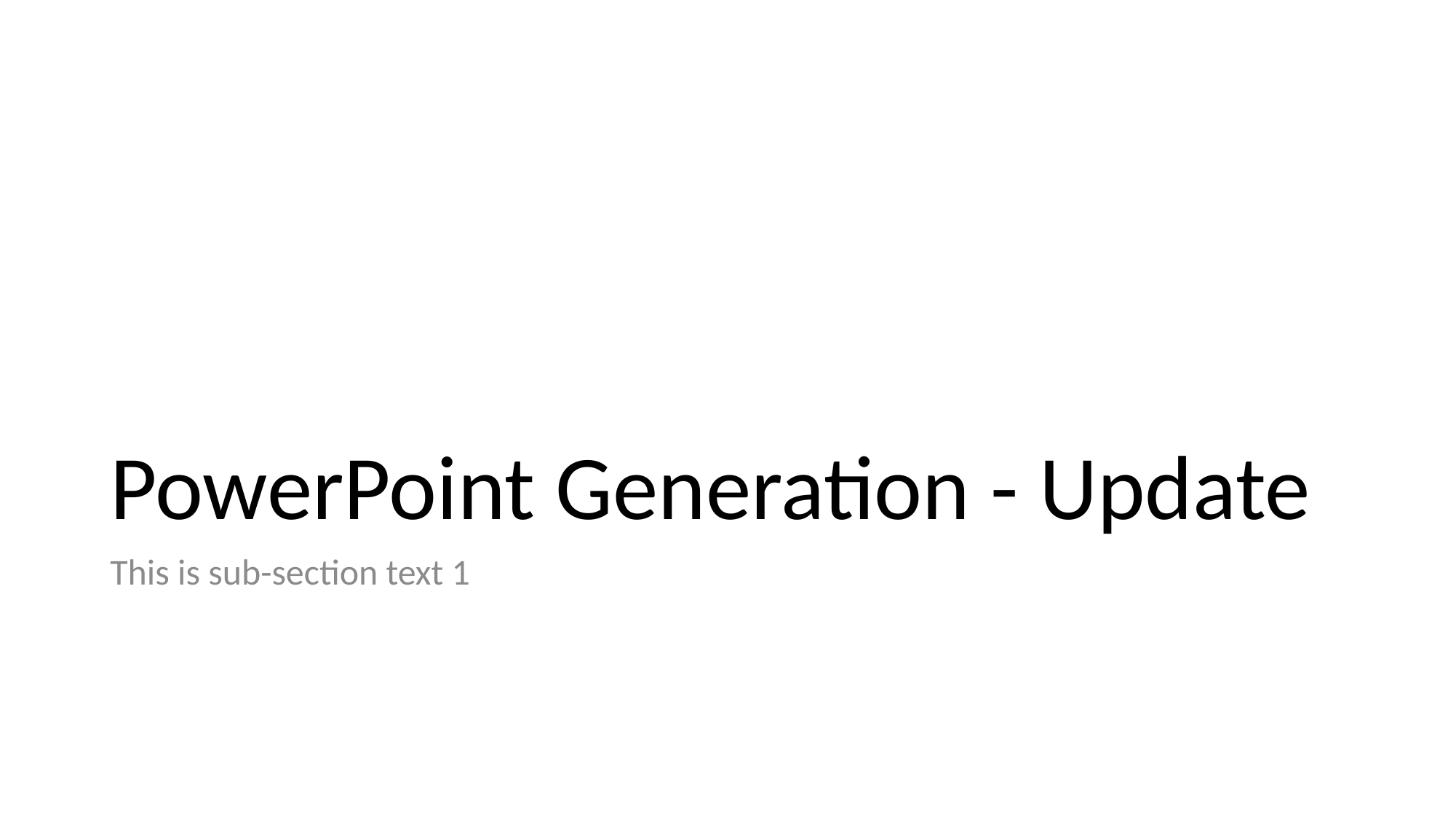

# PowerPoint Generation - Update
This is sub-section text 1